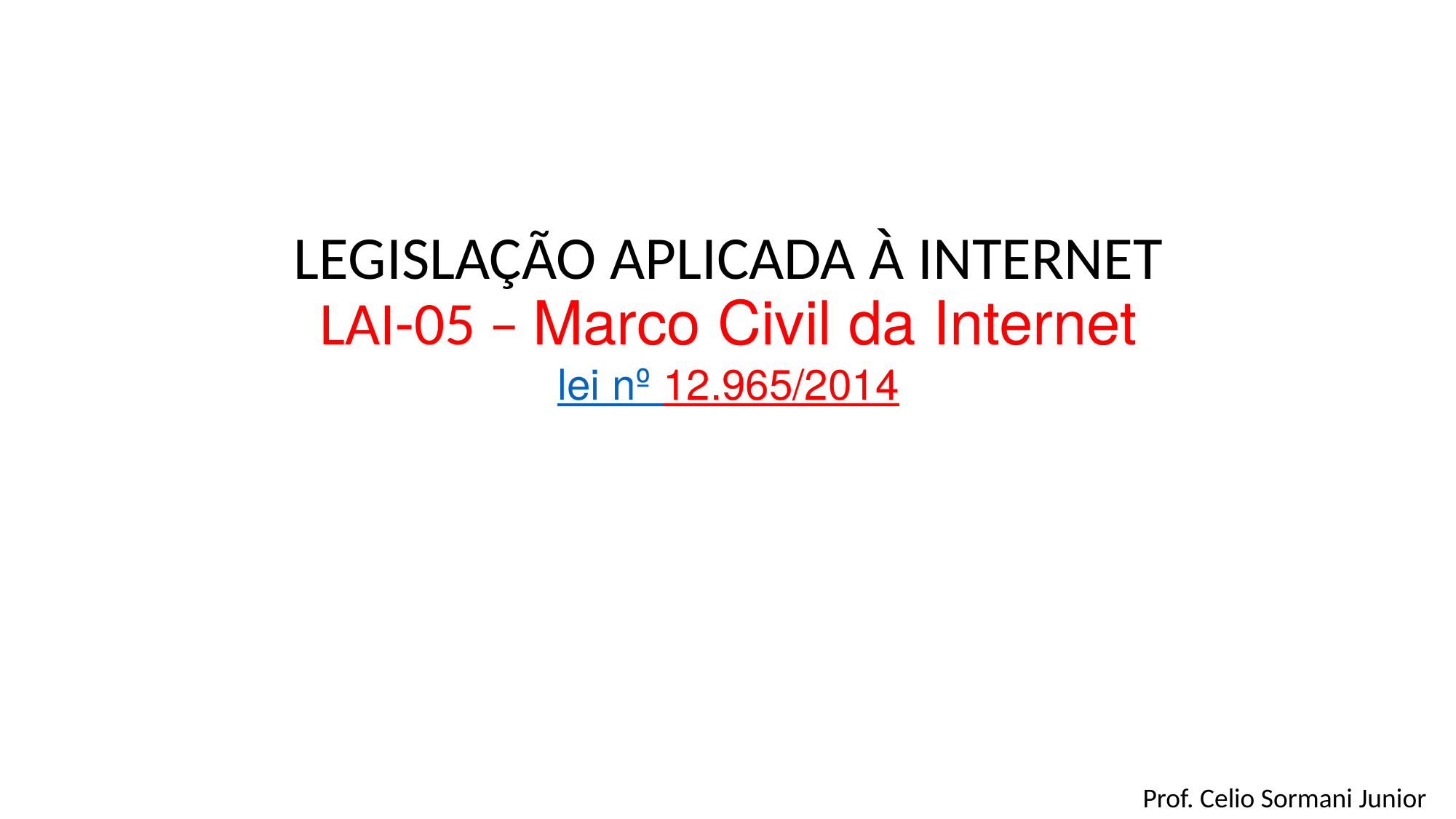

# LEGISLAÇÃO APLICADA À INTERNET LAI-05 – Marco Civil da Internet lei nº 12.965/2014
Prof. Celio Sormani Junior